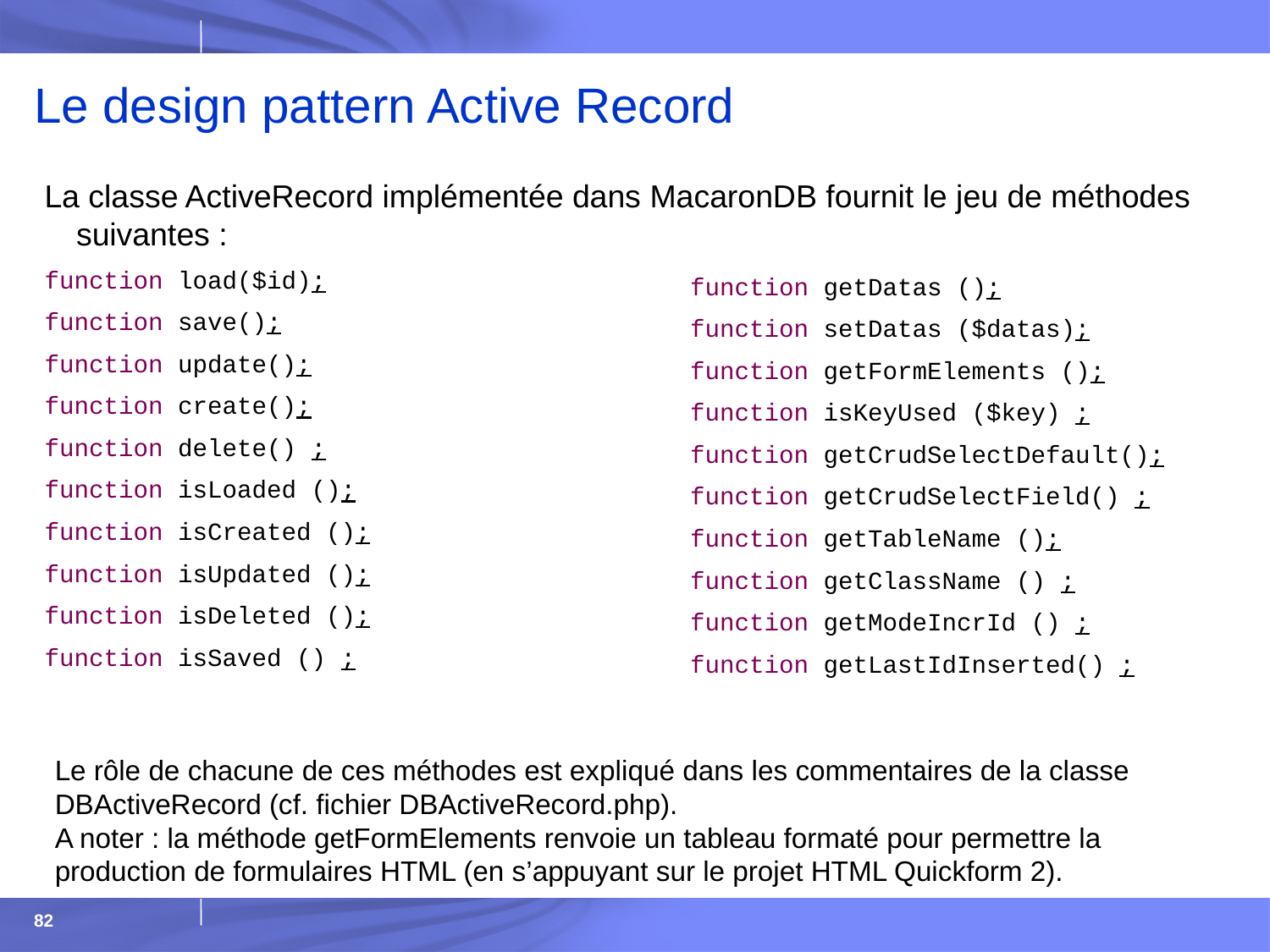

# Le design pattern Active Record
La classe ActiveRecord implémentée dans MacaronDB fournit le jeu de méthodes suivantes :
function load($id);
function save();
function update();
function create();
function delete() ;
function isLoaded ();
function isCreated ();
function isUpdated ();
function isDeleted ();
function isSaved () ;
function getDatas ();
function setDatas ($datas);
function getFormElements ();
function isKeyUsed ($key) ;
function getCrudSelectDefault();
function getCrudSelectField() ;
function getTableName ();
function getClassName () ;
function getModeIncrId () ;
function getLastIdInserted() ;

Le rôle de chacune de ces méthodes est expliqué dans les commentaires de la classe DBActiveRecord (cf. fichier DBActiveRecord.php).
A noter : la méthode getFormElements renvoie un tableau formaté pour permettre la production de formulaires HTML (en s’appuyant sur le projet HTML Quickform 2).
82